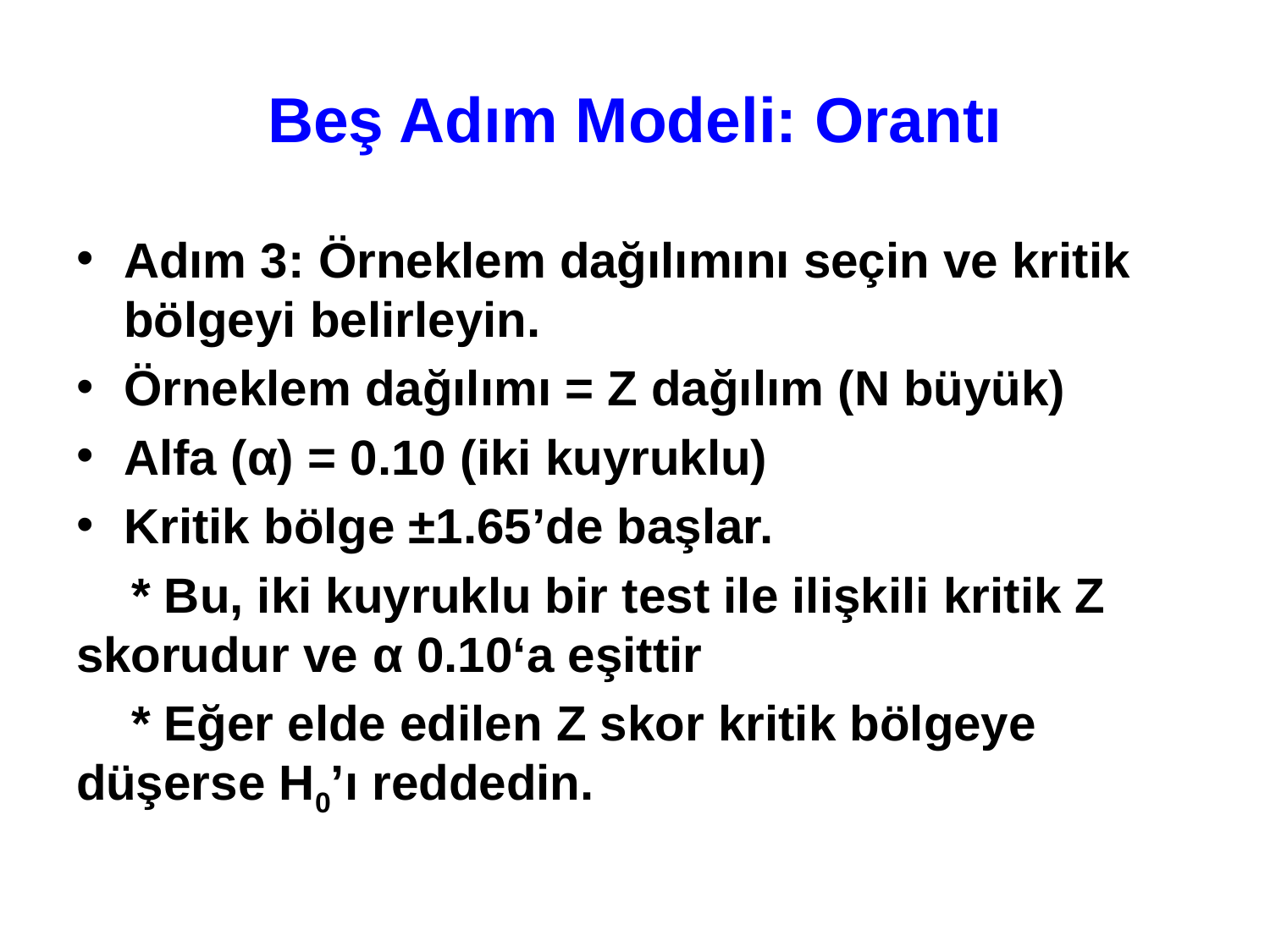

# Beş Adım Modeli: Orantı
Adım 3: Örneklem dağılımını seçin ve kritik bölgeyi belirleyin.
Örneklem dağılımı = Z dağılım (N büyük)
Alfa (α) = 0.10 (iki kuyruklu)
Kritik bölge ±1.65’de başlar.
    * Bu, iki kuyruklu bir test ile ilişkili kritik Z skorudur ve α 0.10‘a eşittir
    * Eğer elde edilen Z skor kritik bölgeye düşerse H0’ı reddedin.